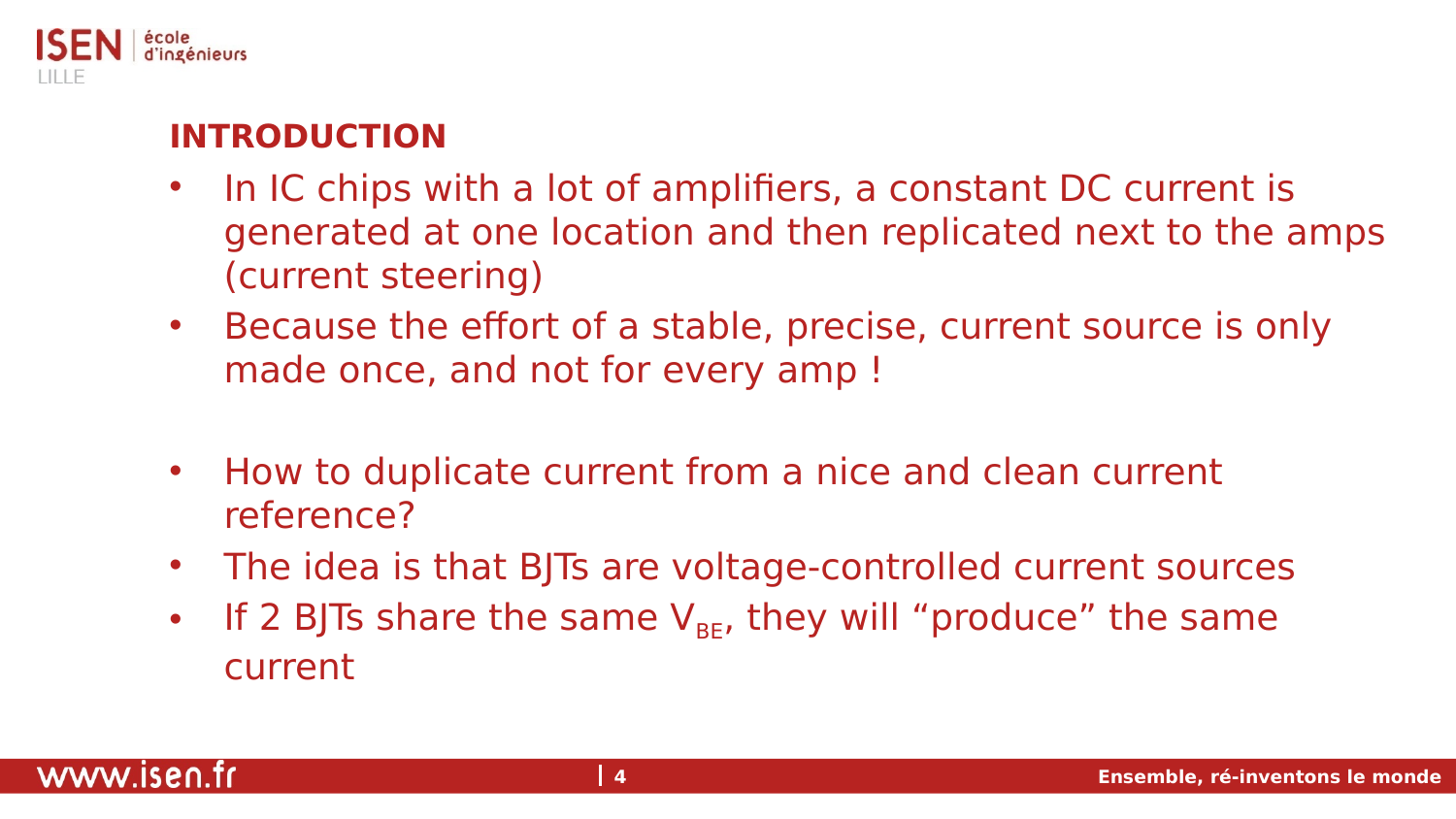

# Introduction
In IC chips with a lot of amplifiers, a constant DC current is generated at one location and then replicated next to the amps (current steering)
Because the effort of a stable, precise, current source is only made once, and not for every amp !

How to duplicate current from a nice and clean current reference?
The idea is that BJTs are voltage-controlled current sources
If 2 BJTs share the same VBE, they will “produce” the same current
Ensemble, ré-inventons le monde
4